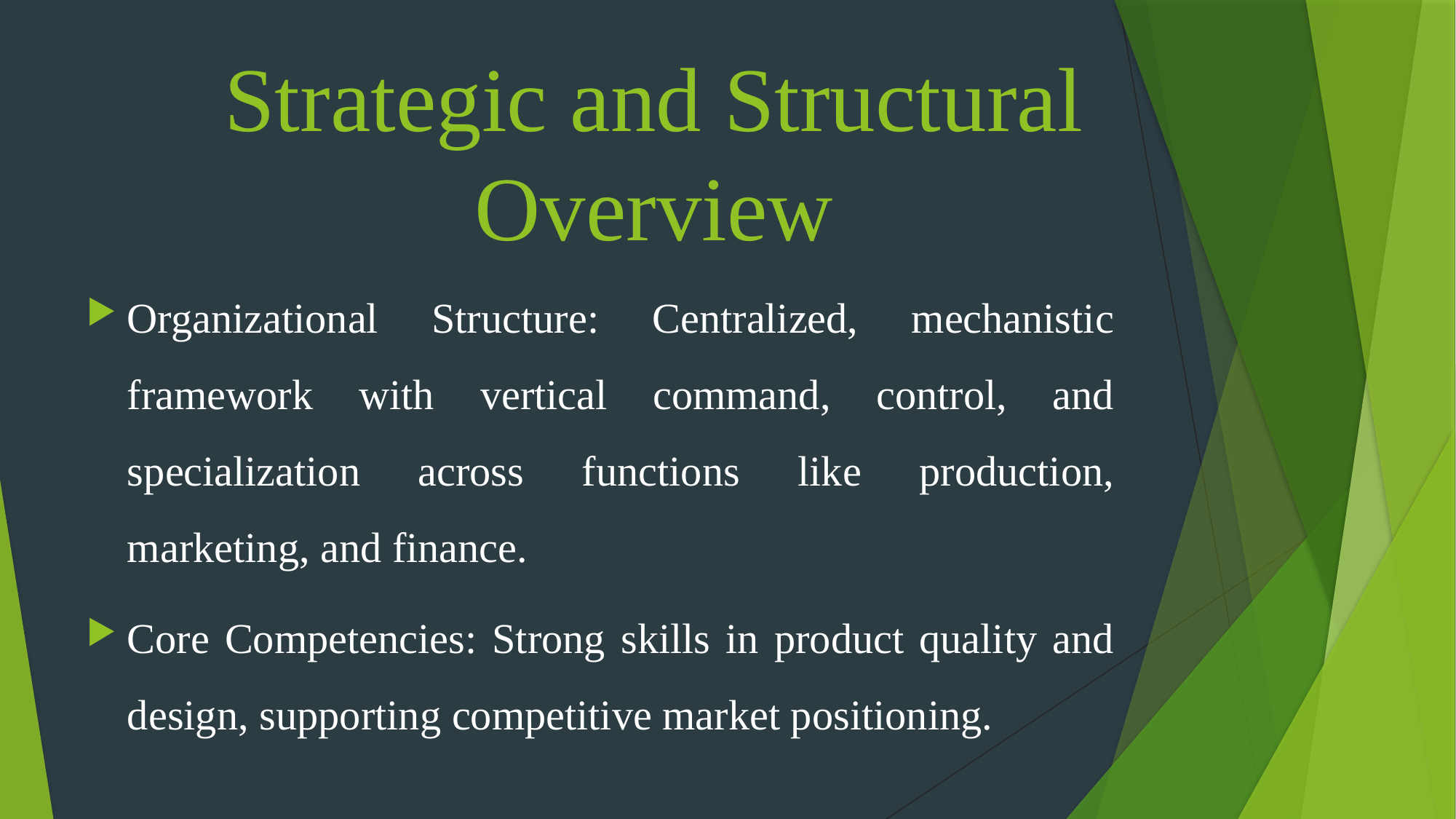

# Strategic and Structural Overview
Organizational Structure: Centralized, mechanistic framework with vertical command, control, and specialization across functions like production, marketing, and finance.
Core Competencies: Strong skills in product quality and design, supporting competitive market positioning.